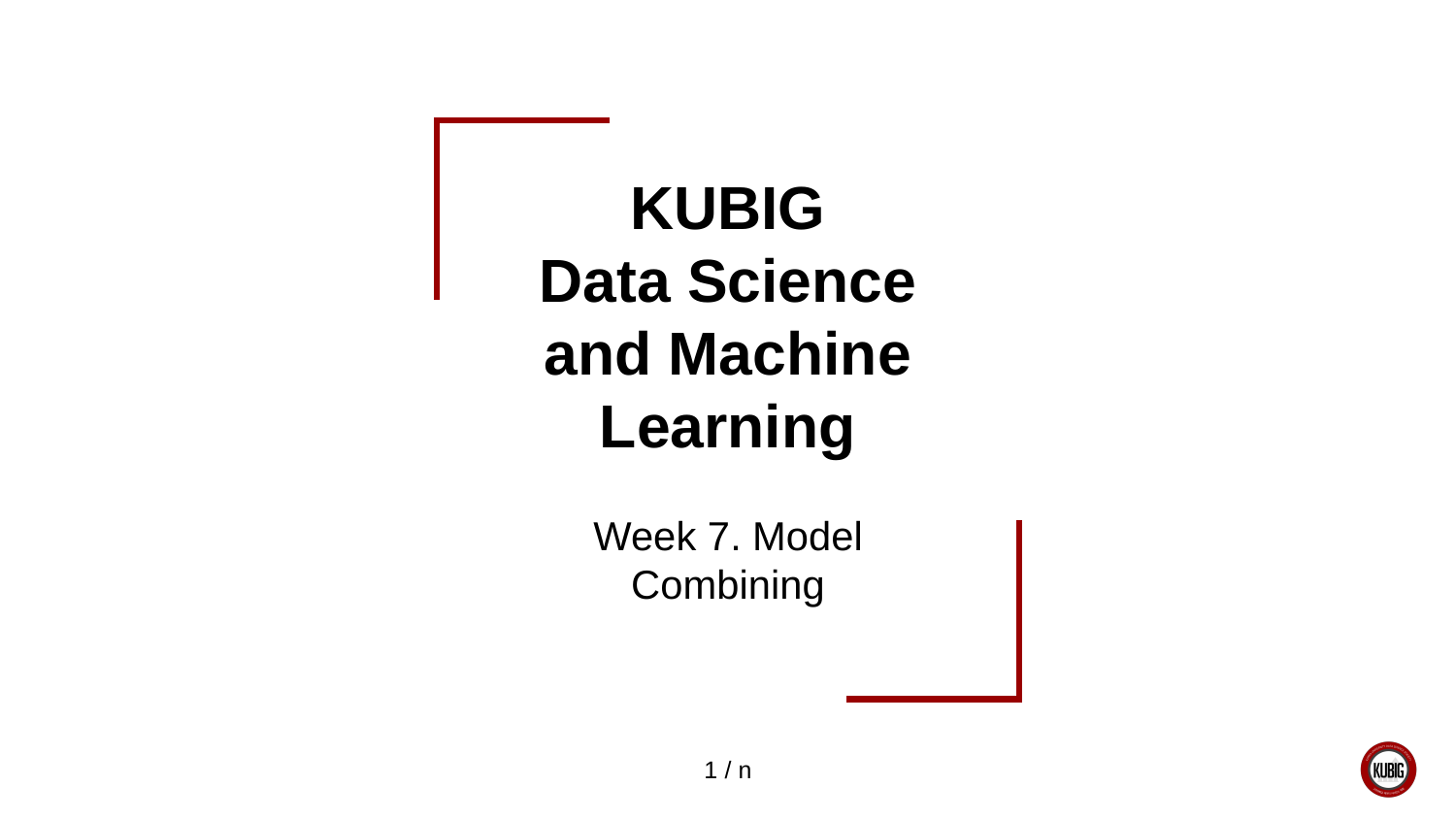

# KUBIG
Data Science and Machine Learning
Week 7. Model Combining
1 / n